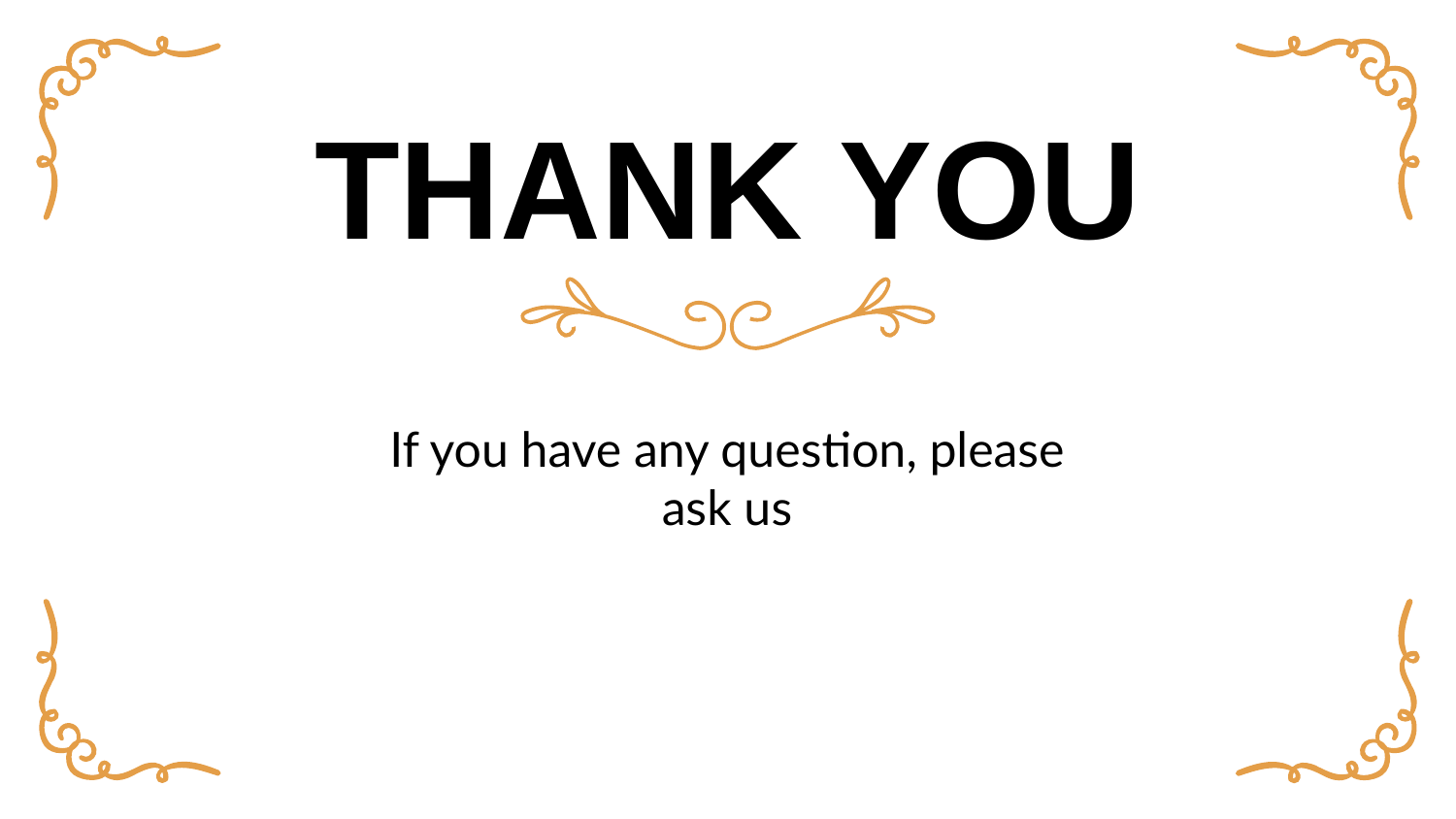

# THANK YOU

If you have any question, please ask us